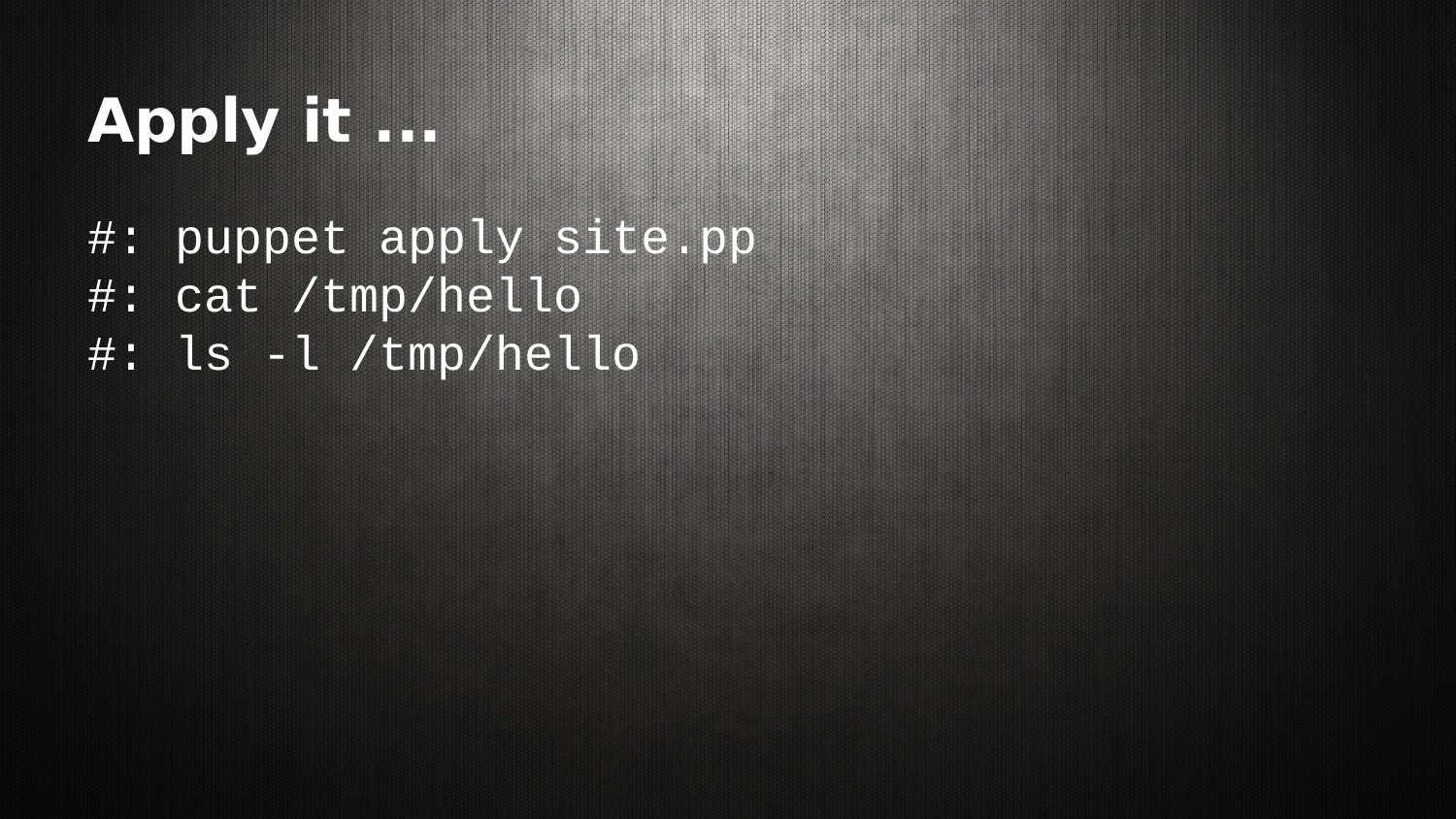

# Apply it ...
#: puppet apply site.pp
#: cat /tmp/hello
#: ls -l /tmp/hello